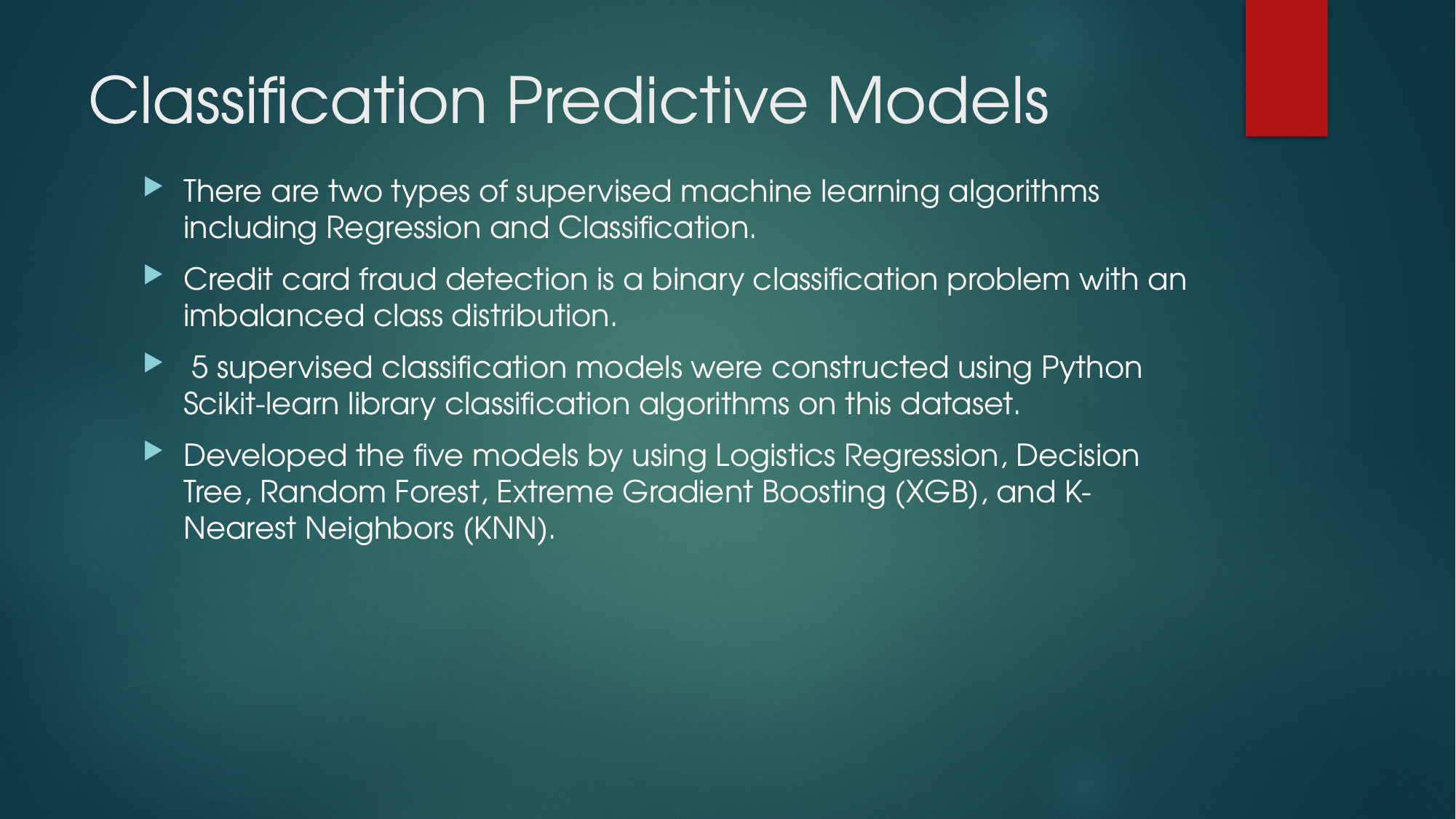

# Classification Predictive Models
There are two types of supervised machine learning algorithms including Regression and Classification.
Credit card fraud detection is a binary classification problem with an imbalanced class distribution.
 5 supervised classification models were constructed using Python Scikit-learn library classification algorithms on this dataset.
Developed the five models by using Logistics Regression, Decision Tree, Random Forest, Extreme Gradient Boosting (XGB), and K-Nearest Neighbors (KNN).